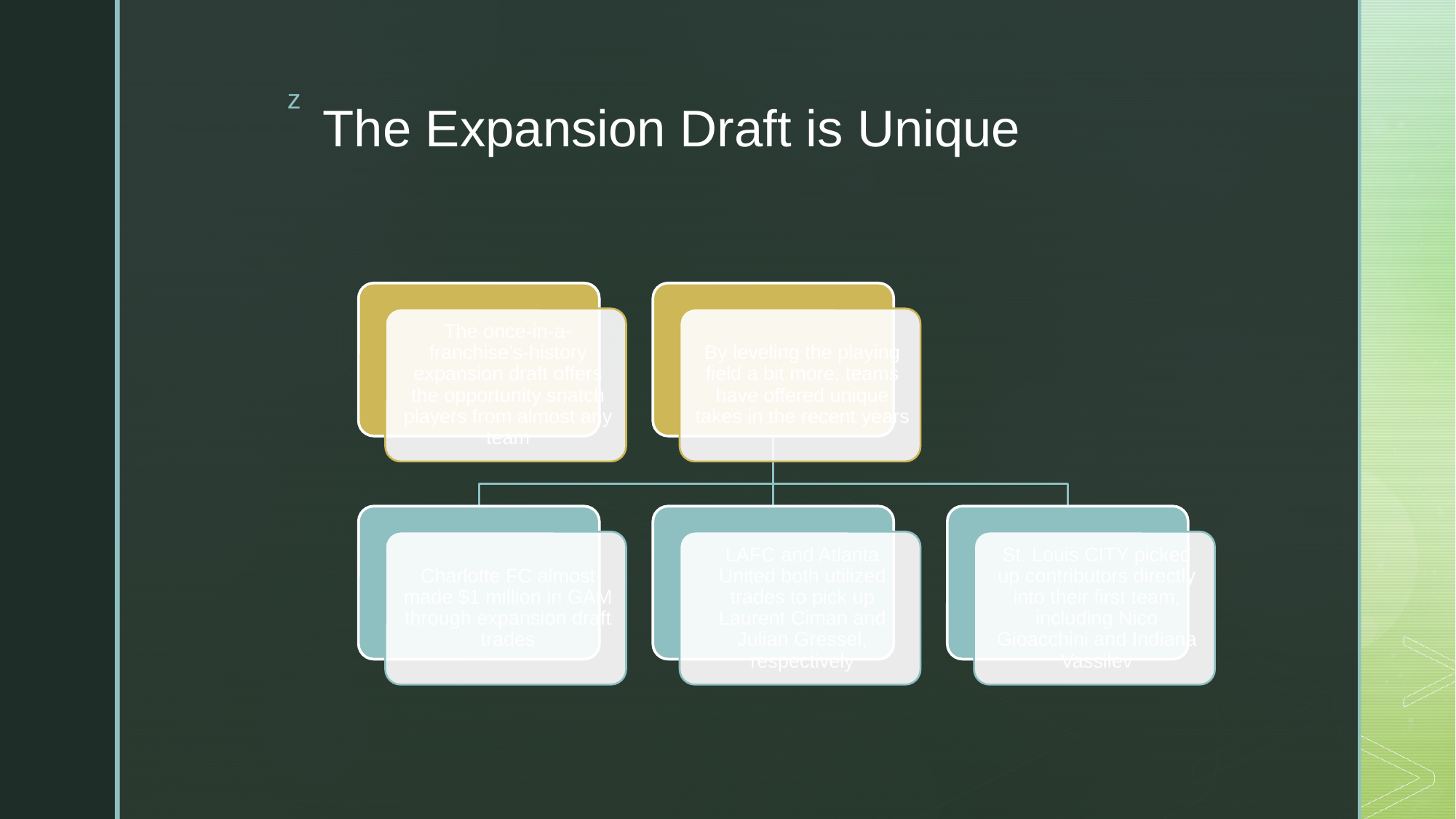

# The Expansion Draft is Unique
The once-in-a-franchise’s-history expansion draft offers the opportunity snatch players from almost any team
By leveling the playing field a bit more, teams have offered unique takes in the recent years
Charlotte FC almost made $1 million in GAM through expansion draft trades
LAFC and Atlanta United both utilized trades to pick up Laurent Ciman and Julian Gressel, respectively
St. Louis CITY picked up contributors directly into their first team, including Nico Gioacchini and Indiana Vassilev